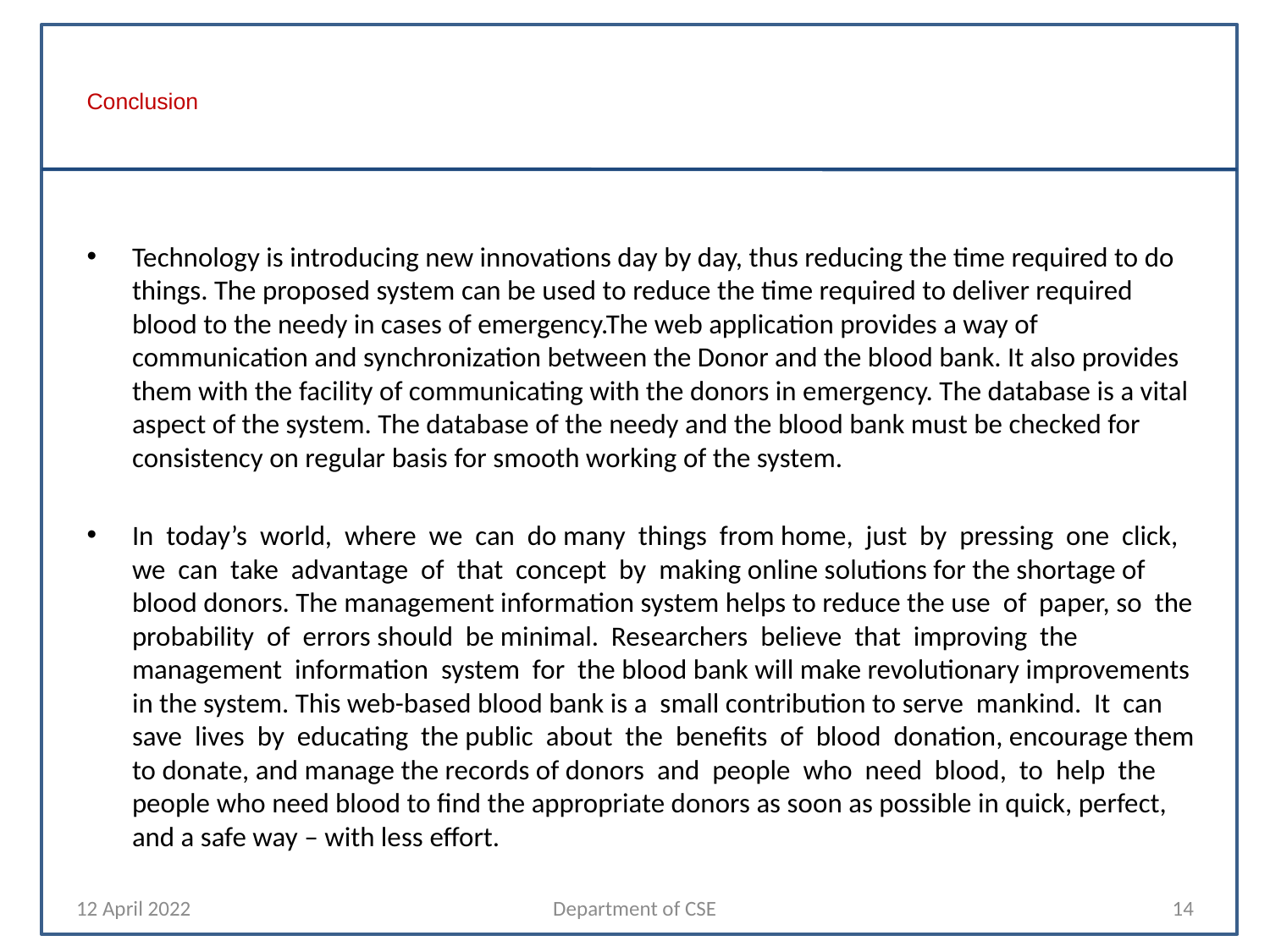

# Conclusion
Technology is introducing new innovations day by day, thus reducing the time required to do things. The proposed system can be used to reduce the time required to deliver required blood to the needy in cases of emergency.The web application provides a way of communication and synchronization between the Donor and the blood bank. It also provides them with the facility of communicating with the donors in emergency. The database is a vital aspect of the system. The database of the needy and the blood bank must be checked for consistency on regular basis for smooth working of the system.

In  today’s  world,  where  we  can  do many  things  from home,  just  by  pressing  one  click, we  can  take  advantage  of  that  concept  by  making online solutions for the shortage of blood donors. The management information system helps to reduce the use  of  paper, so  the  probability  of  errors should  be minimal.  Researchers  believe  that  improving  the management  information  system  for  the blood bank will make revolutionary improvements in the system. This web-based blood bank is a  small contribution to serve  mankind.  It  can  save  lives  by  educating  the public  about  the  benefits  of  blood  donation, encourage them to donate, and manage the records of donors  and  people  who  need  blood,  to  help  the people who need blood to find the appropriate donors as soon as possible in quick, perfect, and a safe way ‒ with less effort.

12 April 2022
Department of CSE
14